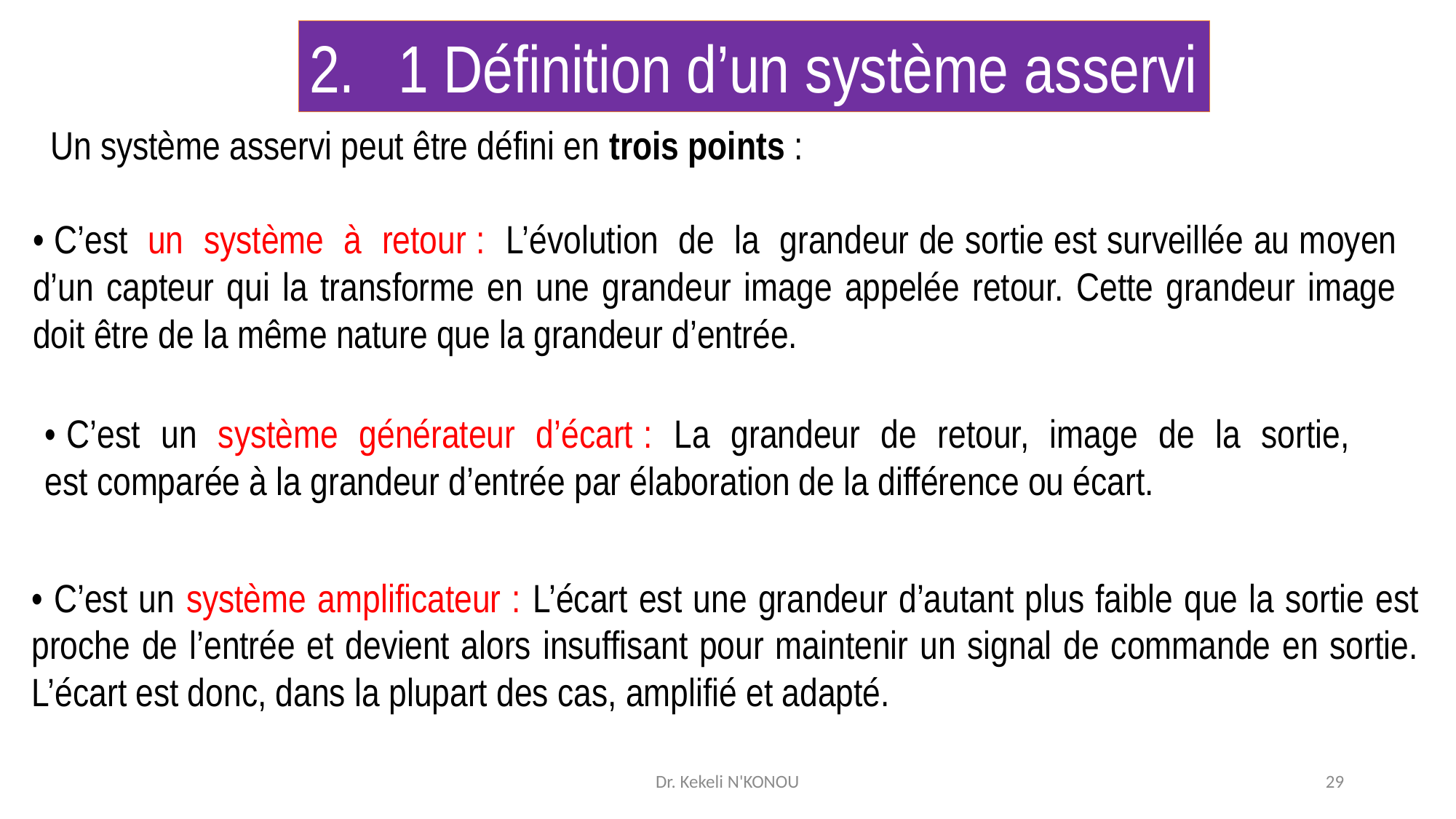

1 Définition d’un système asservi
Un système asservi peut être défini en trois points :
• C’est  un  système  à  retour :  L’évolution  de  la  grandeur de sortie est surveillée au moyen d’un capteur qui la transforme en une grandeur image appelée retour. Cette grandeur image doit être de la même nature que la grandeur d’entrée.
• C’est  un  système  générateur  d’écart :  La  grandeur  de  retour,  image  de  la  sortie,  est comparée à la grandeur d’entrée par élaboration de la différence ou écart.
• C’est un système amplificateur : L’écart est une grandeur d’autant plus faible que la sortie est proche de l’entrée et devient alors insuffisant pour maintenir un signal de commande en sortie. L’écart est donc, dans la plupart des cas, amplifié et adapté.
Dr. Kekeli N'KONOU
29